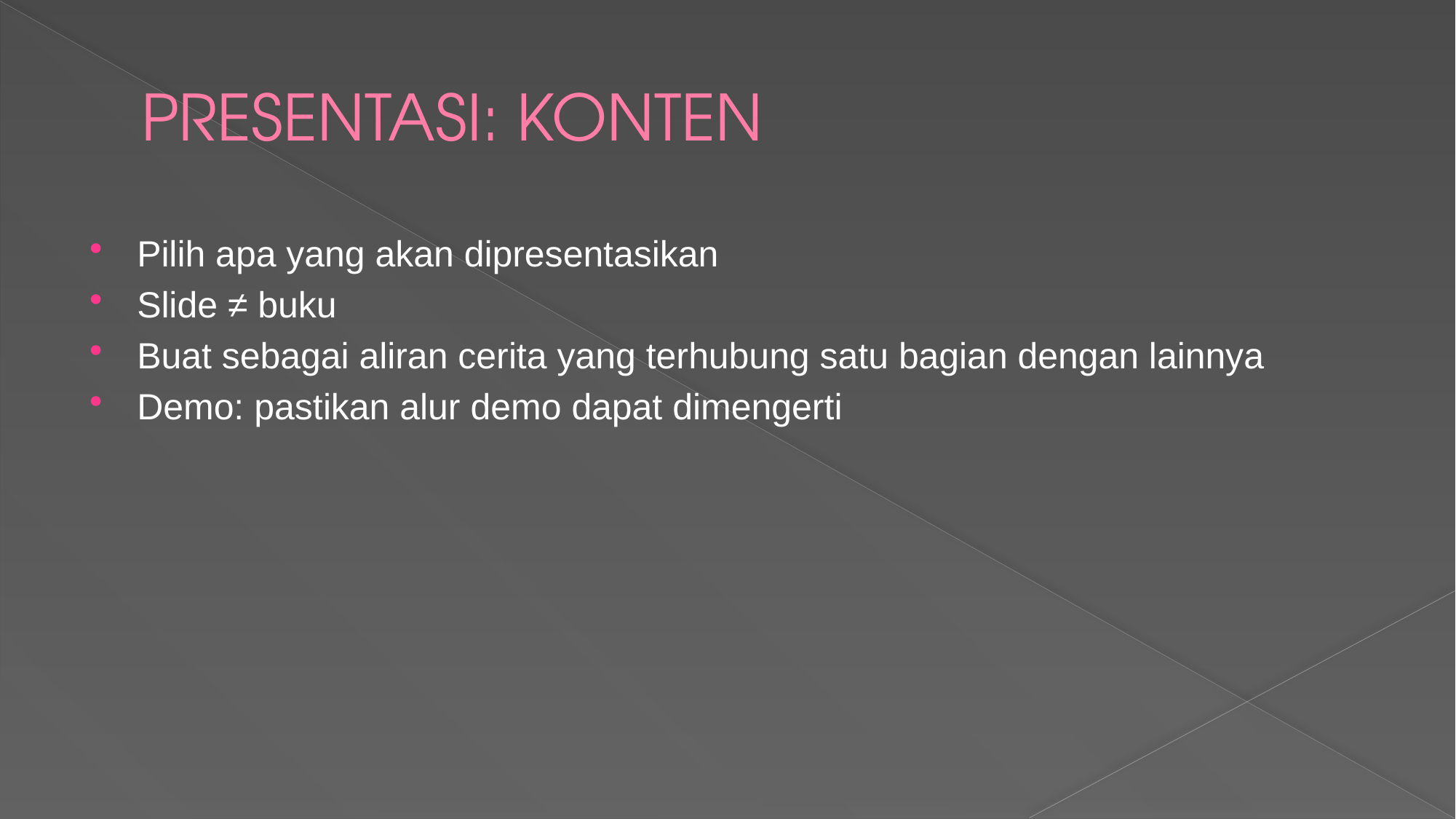

# PRESENTASI: KONTEN
Pilih apa yang akan dipresentasikan
Slide ≠ buku
Buat sebagai aliran cerita yang terhubung satu bagian dengan lainnya
Demo: pastikan alur demo dapat dimengerti